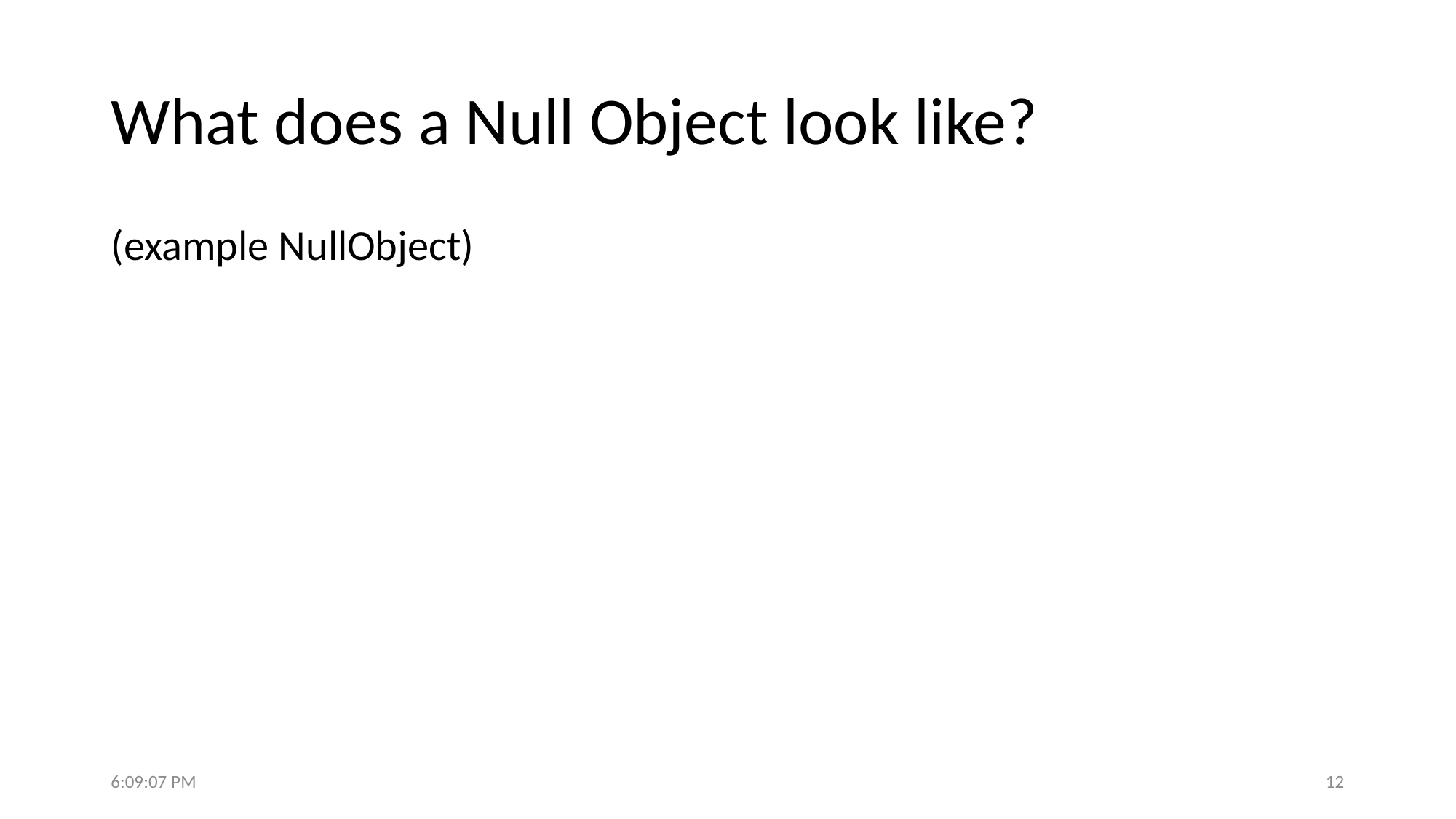

# What does a Null Object look like?
(example NullObject)
6:09:07 PM
12